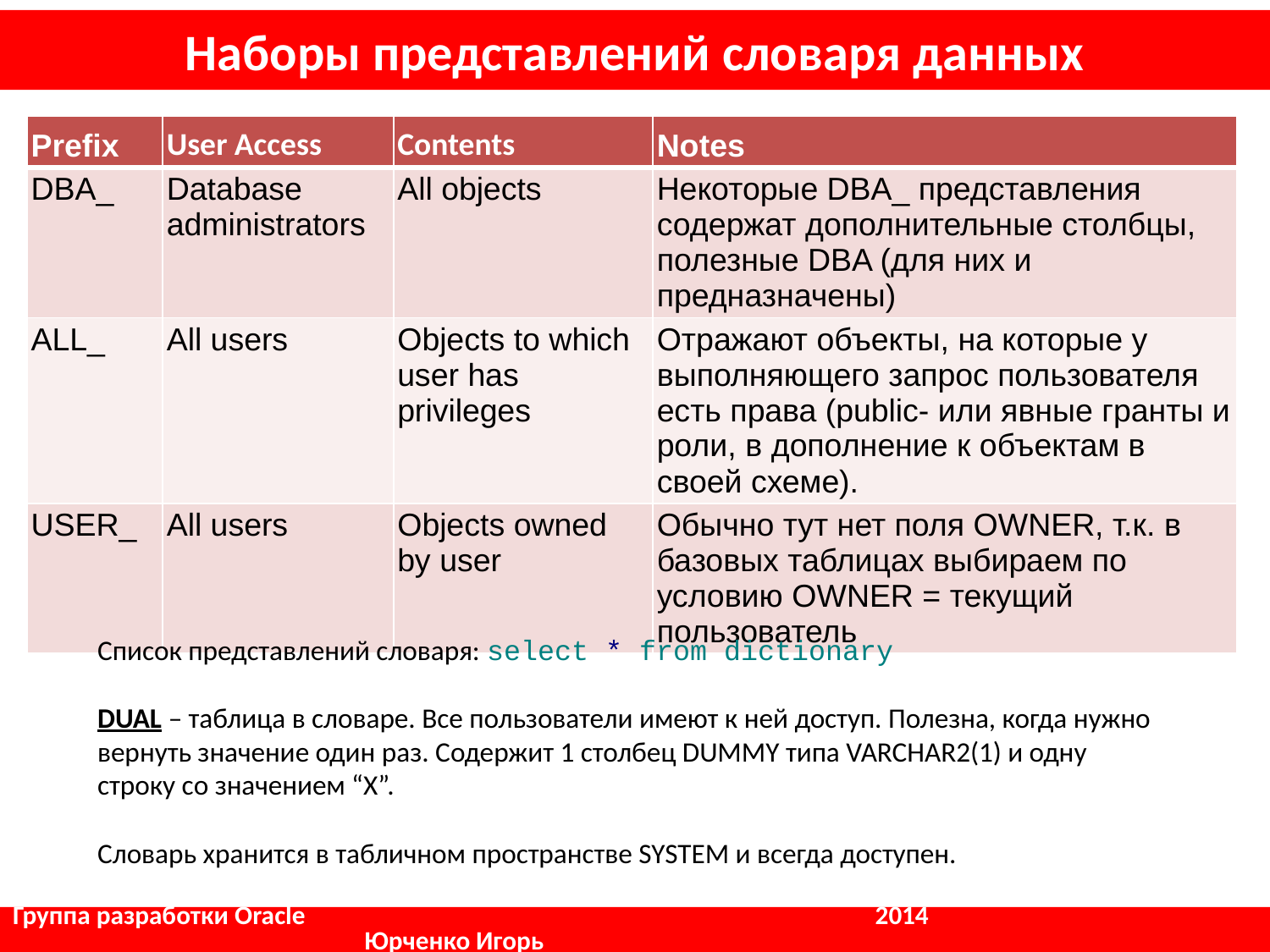

# Наборы представлений словаря данных
| Prefix | User Access | Contents | Notes |
| --- | --- | --- | --- |
| DBA\_ | Database administrators | All objects | Некоторые DBA\_ представления содержат дополнительные столбцы, полезные DBA (для них и предназначены) |
| ALL\_ | All users | Objects to which user has privileges | Отражают объекты, на которые у выполняющего запрос пользователя есть права (public- или явные гранты и роли, в дополнение к объектам в своей схеме). |
| USER\_ | All users | Objects owned by user | Обычно тут нет поля OWNER, т.к. в базовых таблицах выбираем по условию OWNER = текущий пользователь |
Список представлений словаря: select * from dictionary

DUAL – таблица в словаре. Все пользователи имеют к ней доступ. Полезна, когда нужно вернуть значение один раз. Содержит 1 столбец DUMMY типа VARCHAR2(1) и одну строку со значением “X”.

Словарь хранится в табличном пространстве SYSTEM и всегда доступен.
Группа разработки Oracle				                 2014		 	                                      Юрченко Игорь